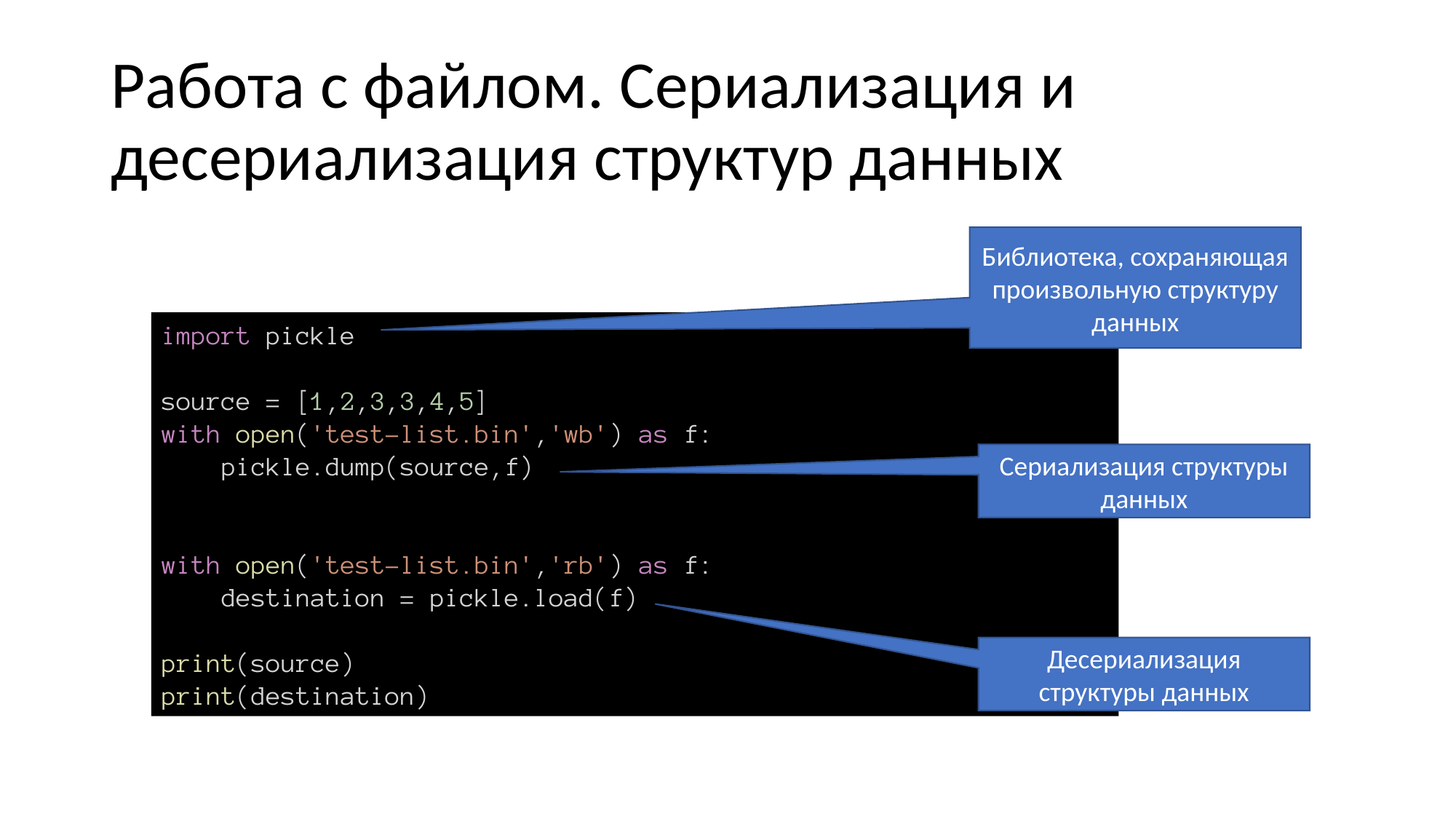

# Работа с файлом. Сериализация и десериализация структур данных
Библиотека, сохраняющая
произвольную структуру данных
import pickle
source = [1,2,3,3,4,5]
with open('test-list.bin','wb') as f:
    pickle.dump(source,f)

with open('test-list.bin','rb') as f:
    destination = pickle.load(f)

print(source)
print(destination)
Сериализация структуры данных
Десериализация структуры данных